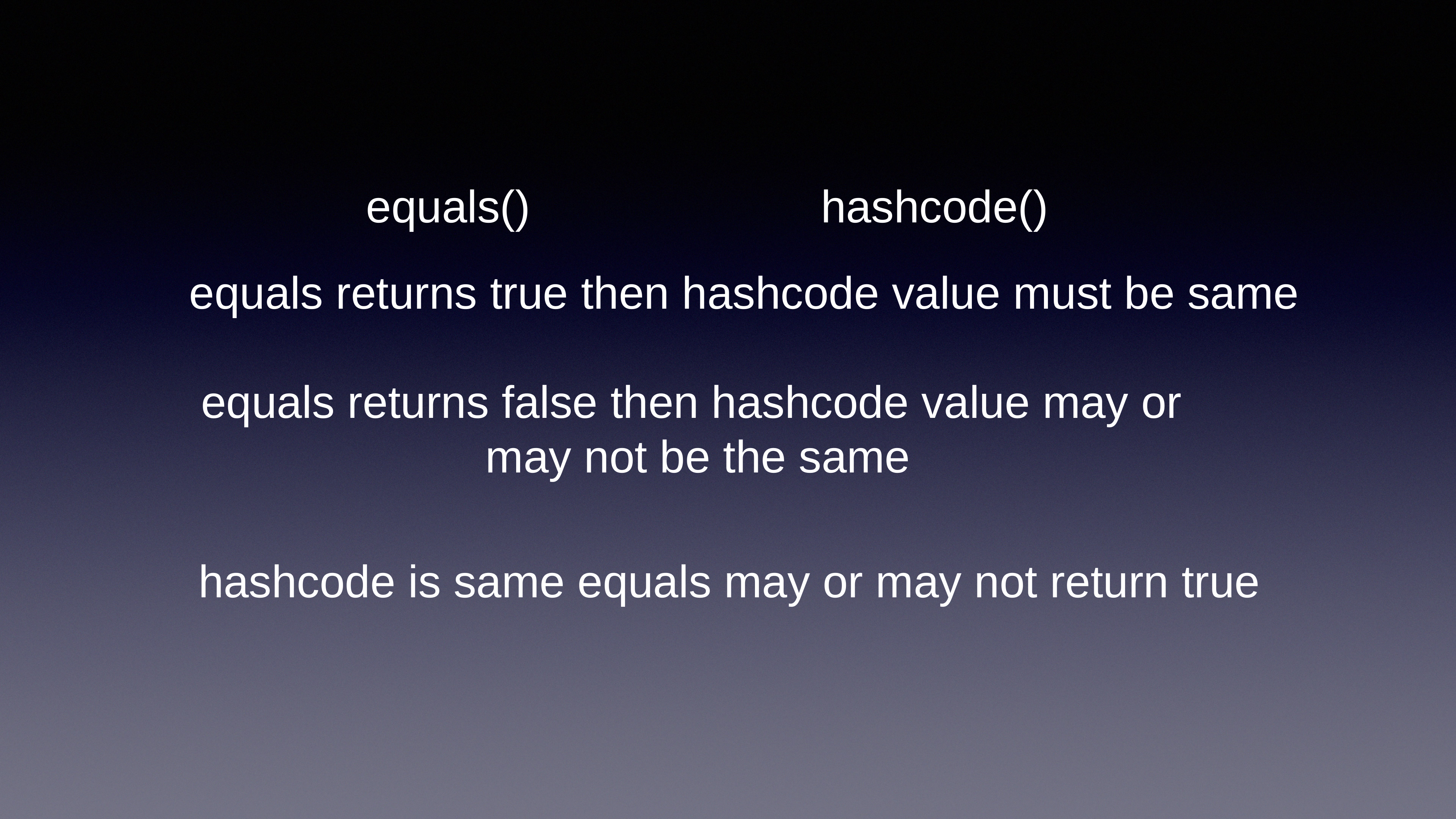

equals()
hashcode()
equals returns true then hashcode value must be same
equals returns false then hashcode value may or
 may not be the same
hashcode is same equals may or may not return true